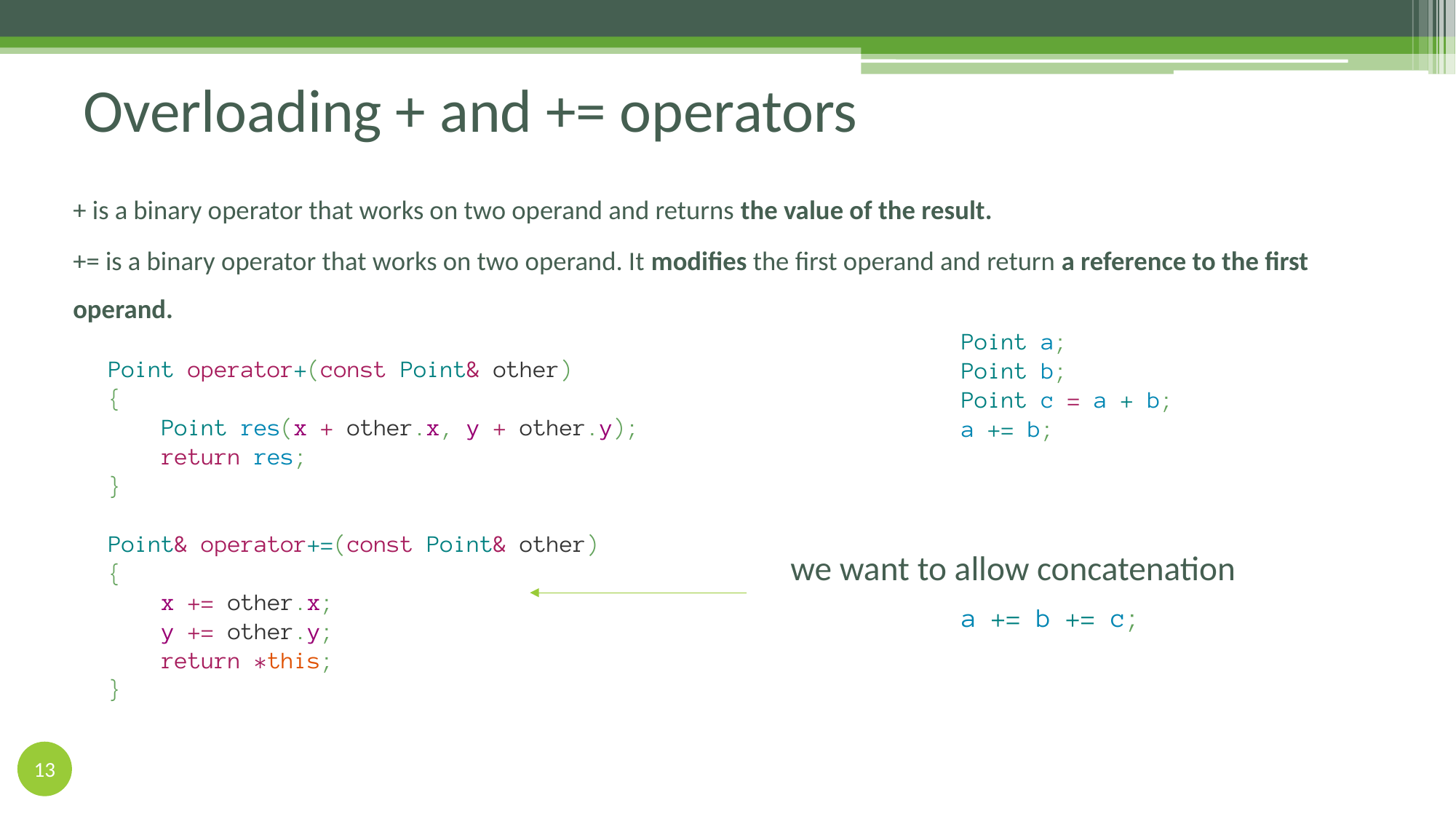

Overloading + and += operators
+ is a binary operator that works on two operand and returns the value of the result.
+= is a binary operator that works on two operand. It modifies the first operand and return a reference to the first operand.
Point a;
Point b;
Point c = a + b;
a += b;
Point operator+(const Point& other)
{
    Point res(x + other.x, y + other.y);
    return res;
}
Point& operator+=(const Point& other)
{
    x += other.x;
    y += other.y;
    return *this;
}
we want to allow concatenation
a += b += c;